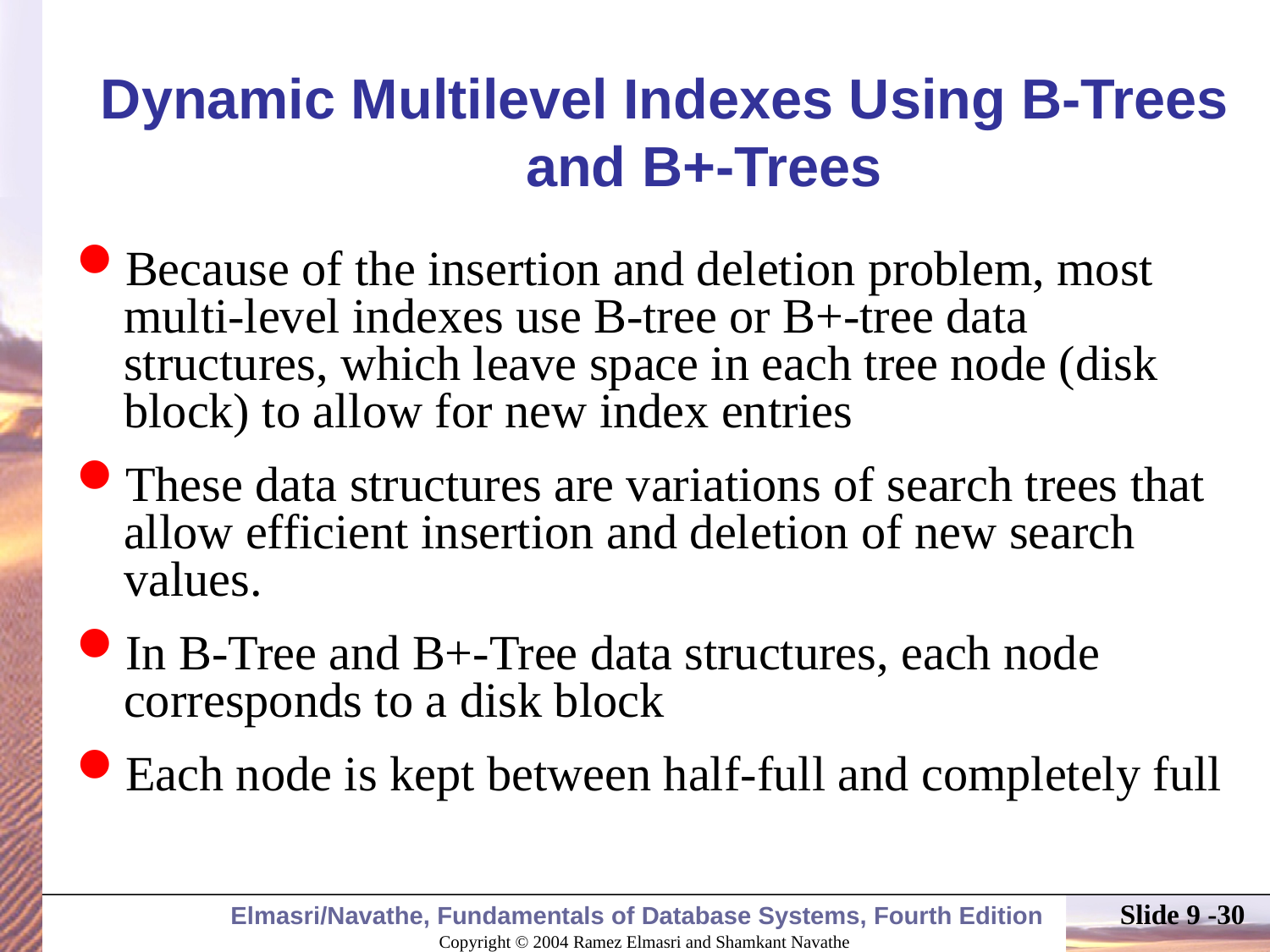

# Dynamic Multilevel Indexes Using B-Trees      and B+-Trees
Because of the insertion and deletion problem, most multi-level indexes use B-tree or B+-tree data structures, which leave space in each tree node (disk block) to allow for new index entries

These data structures are variations of search trees that allow efficient insertion and deletion of new search values.

In B-Tree and B+-Tree data structures, each node corresponds to a disk block

Each node is kept between half-full and completely full

Slide 9 -30